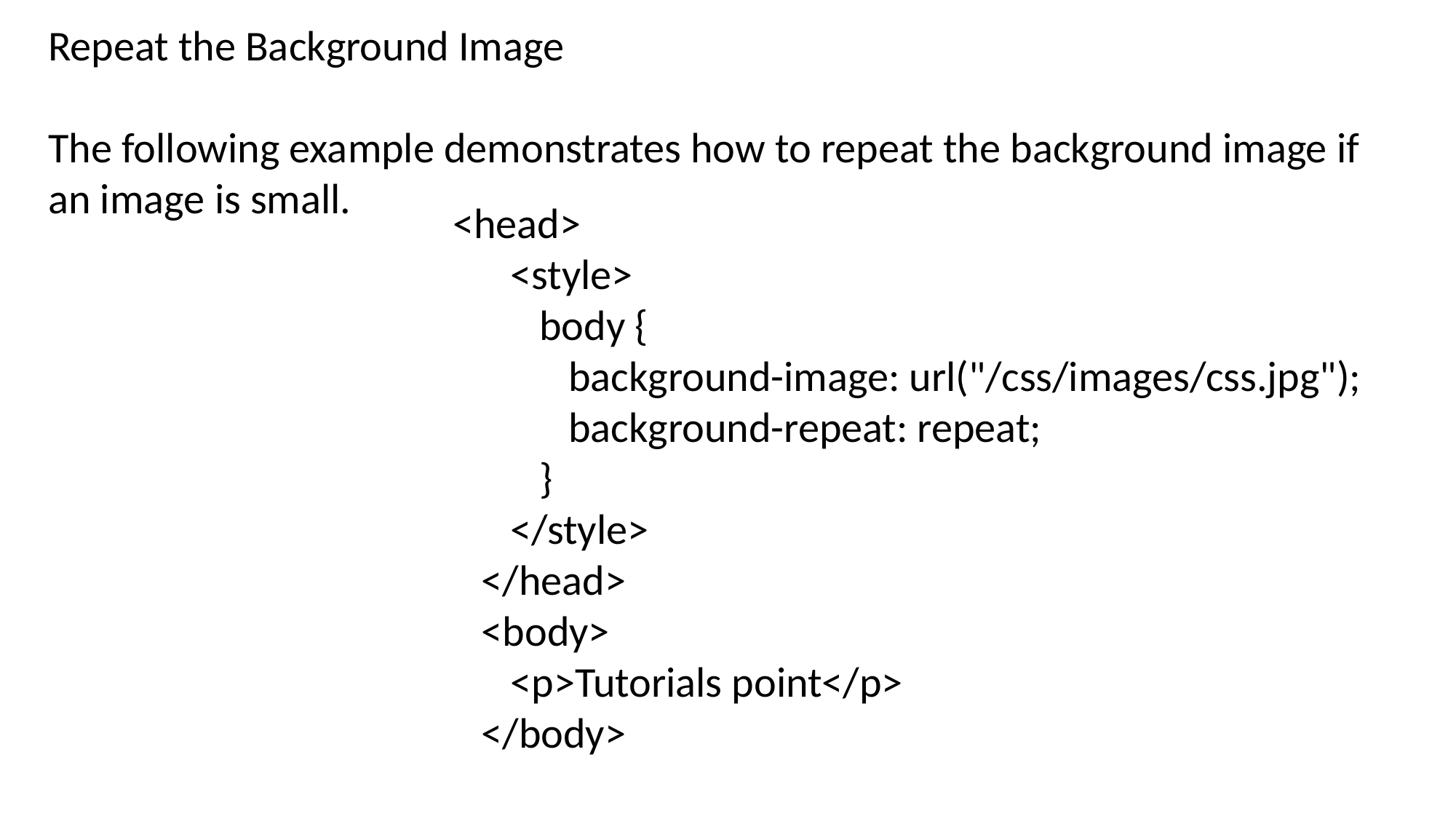

Repeat the Background Image

The following example demonstrates how to repeat the background image if an image is small.
<head>
      <style>
         body {
            background-image: url("/css/images/css.jpg");
            background-repeat: repeat;
         }
      </style>
   </head>
   <body>
      <p>Tutorials point</p>
   </body>